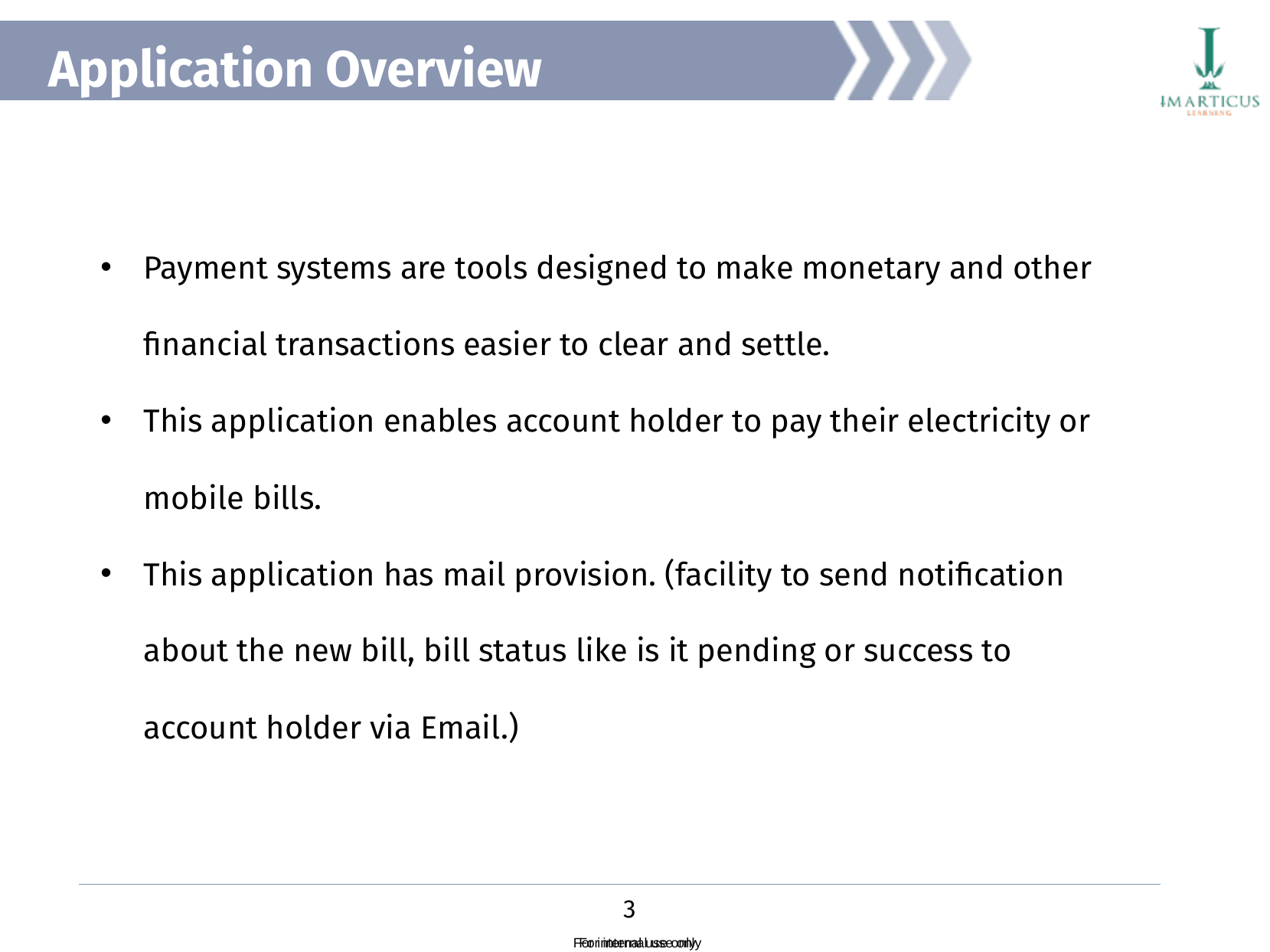

Application Overview
Payment systems are tools designed to make monetary and other financial transactions easier to clear and settle.
This application enables account holder to pay their electricity or mobile bills.
This application has mail provision. (facility to send notification about the new bill, bill status like is it pending or success to account holder via Email.)